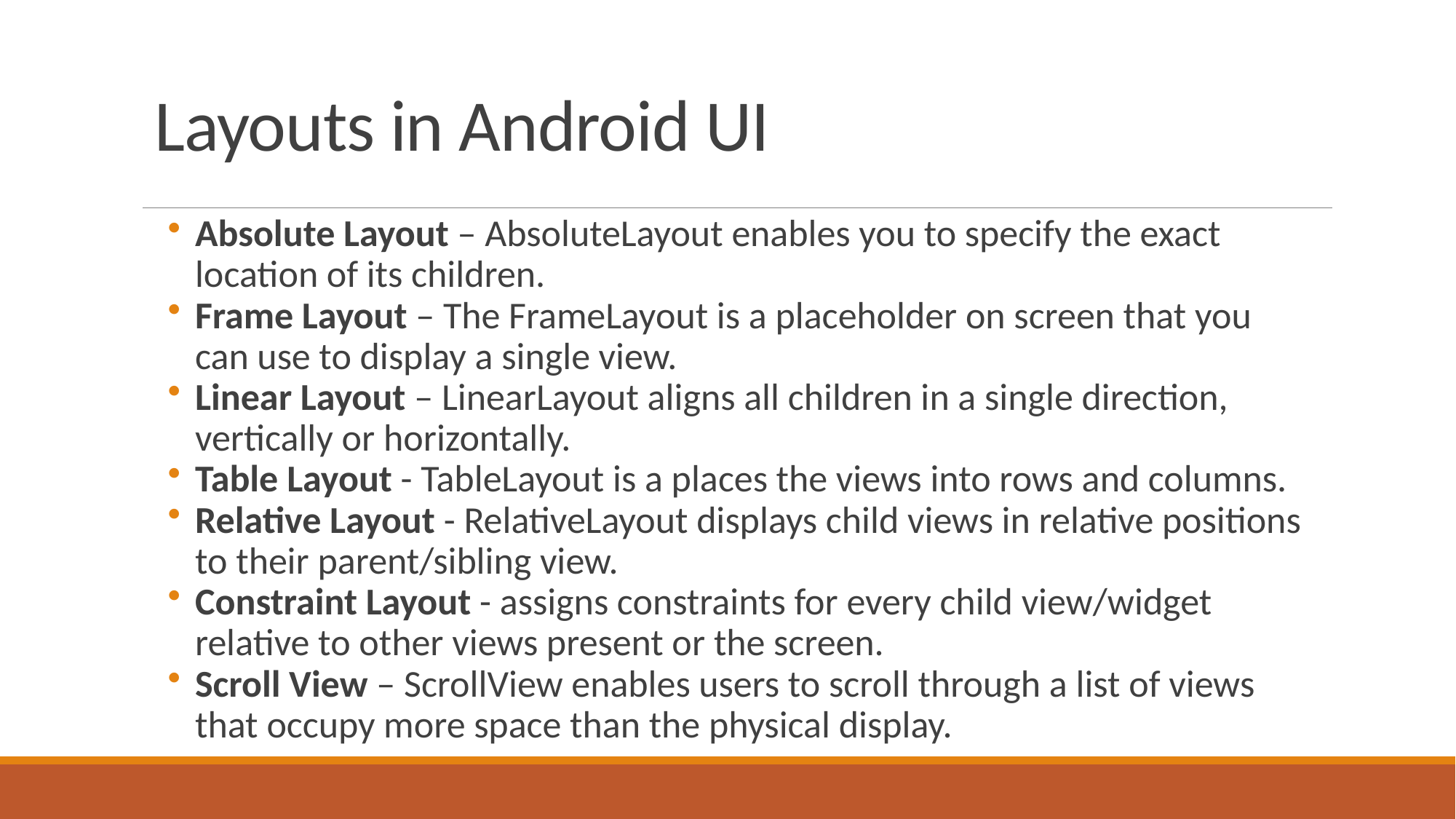

# Layouts in Android UI
Absolute Layout – AbsoluteLayout enables you to specify the exact location of its children.
Frame Layout – The FrameLayout is a placeholder on screen that you can use to display a single view.
Linear Layout – LinearLayout aligns all children in a single direction, vertically or horizontally.
Table Layout - TableLayout is a places the views into rows and columns.
Relative Layout - RelativeLayout displays child views in relative positions to their parent/sibling view.
Constraint Layout - assigns constraints for every child view/widget relative to other views present or the screen.
Scroll View – ScrollView enables users to scroll through a list of views that occupy more space than the physical display.